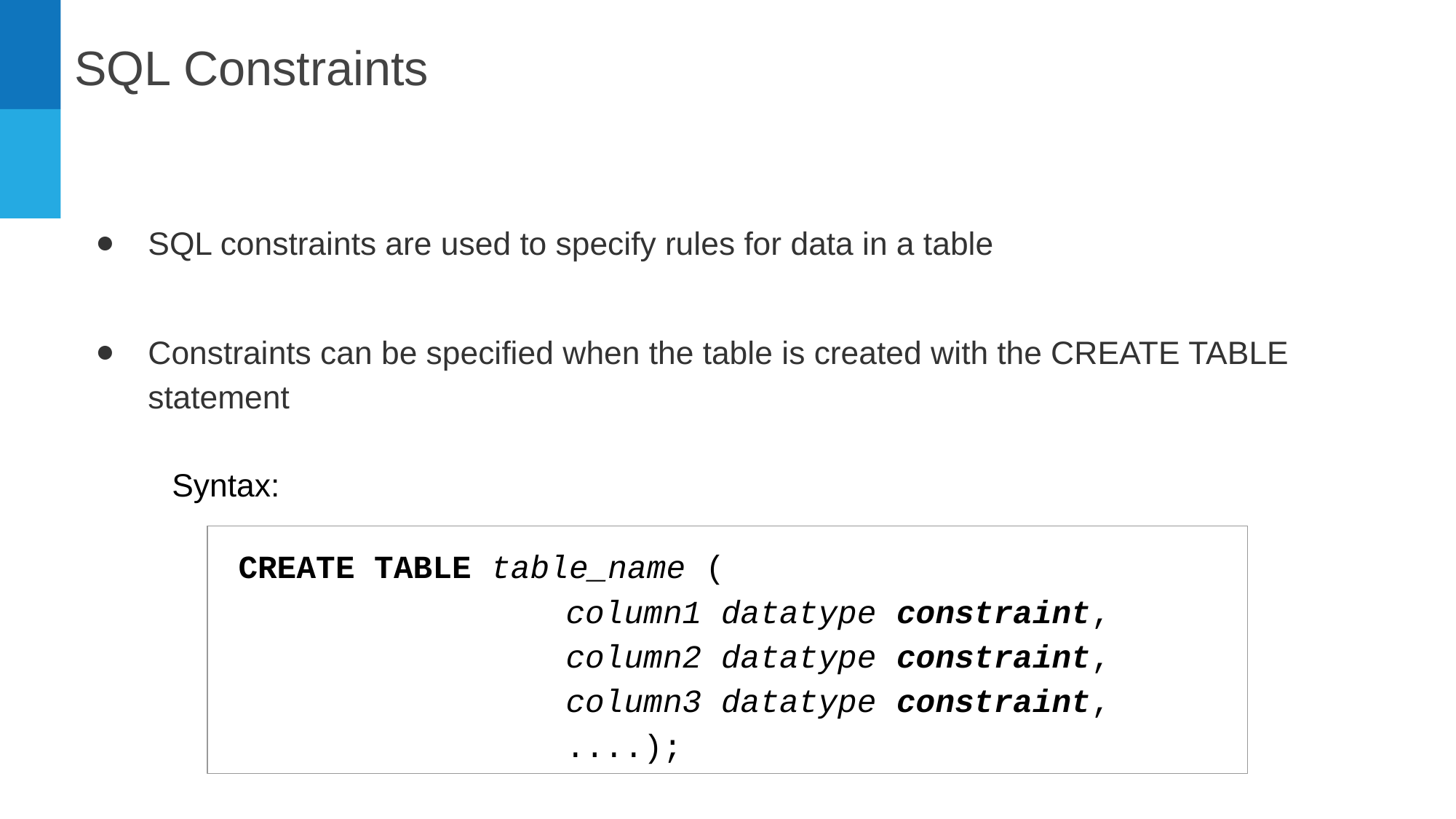

SQL Constraints

SQL constraints are used to specify rules for data in a table

Constraints can be specified when the table is created with the CREATE TABLE statement
Syntax:
CREATE TABLE table_name (
	column1 datatype constraint,
	column2 datatype constraint,
	column3 datatype constraint,
	....);